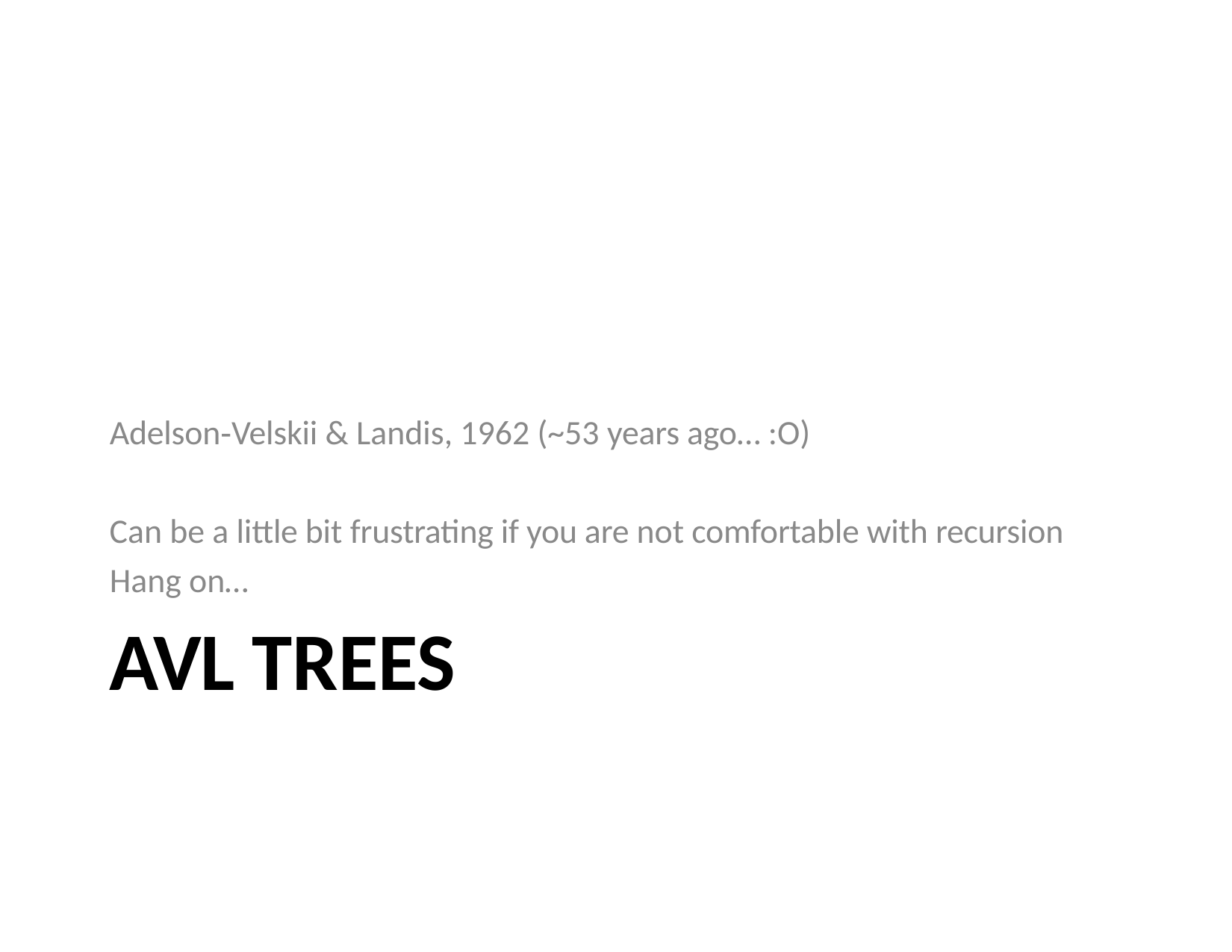

Adelson‐Velskii & Landis, 1962 (~53 years ago… :O)
Can be a little bit frustrating if you are not comfortable with recursion  Hang on…
AVL TREES